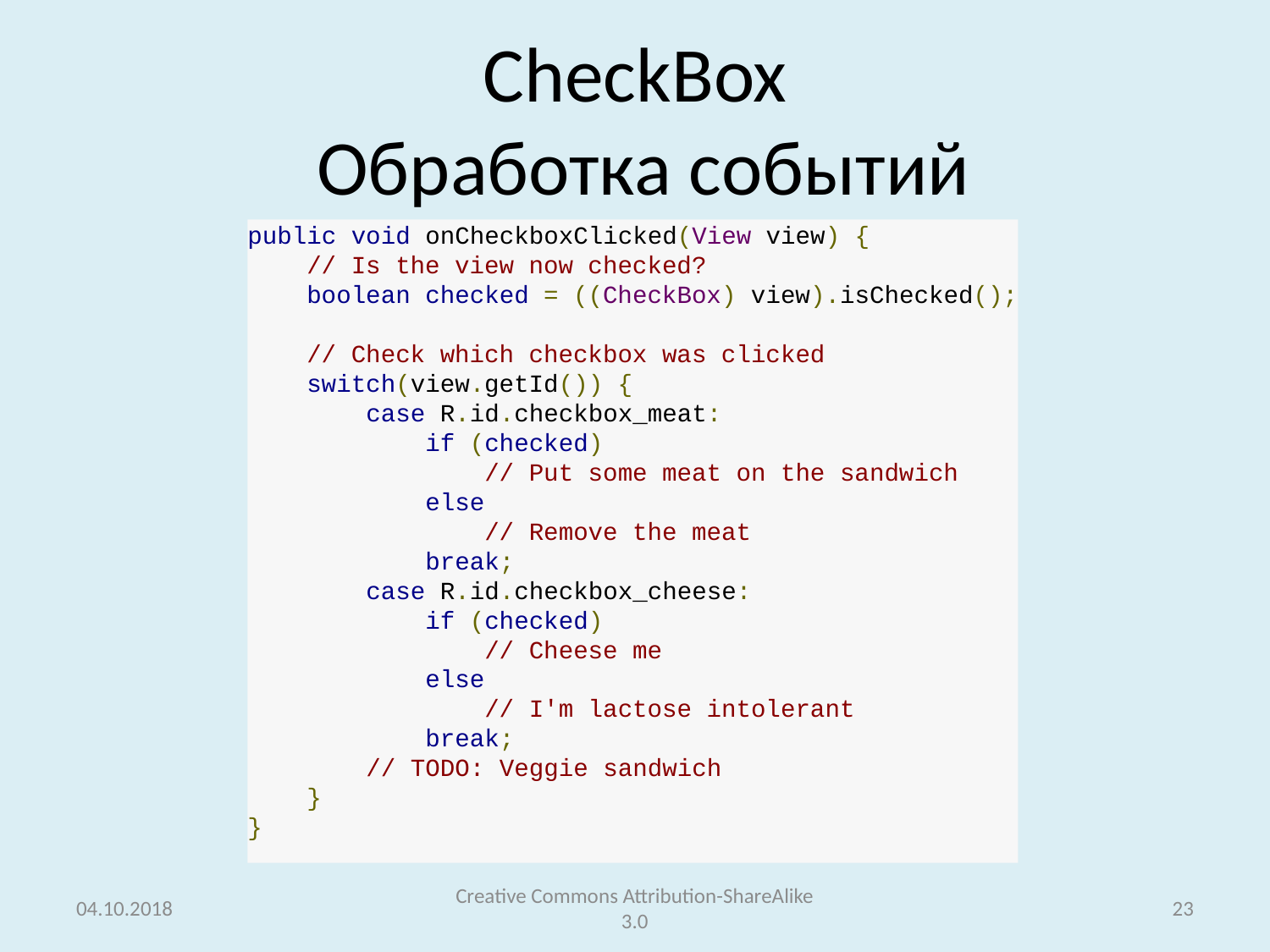

# CheckBox Обработка событий
public void onCheckboxClicked(View view) {
    // Is the view now checked?
    boolean checked = ((CheckBox) view).isChecked();
   
    // Check which checkbox was clicked
    switch(view.getId()) {
        case R.id.checkbox_meat:
            if (checked)
                // Put some meat on the sandwich
            else
                // Remove the meat
            break;
        case R.id.checkbox_cheese:
            if (checked)
                // Cheese me
            else
                // I'm lactose intolerant
            break;
        // TODO: Veggie sandwich
    }
}
04.10.2018
Creative Commons Attribution-ShareAlike 3.0
23